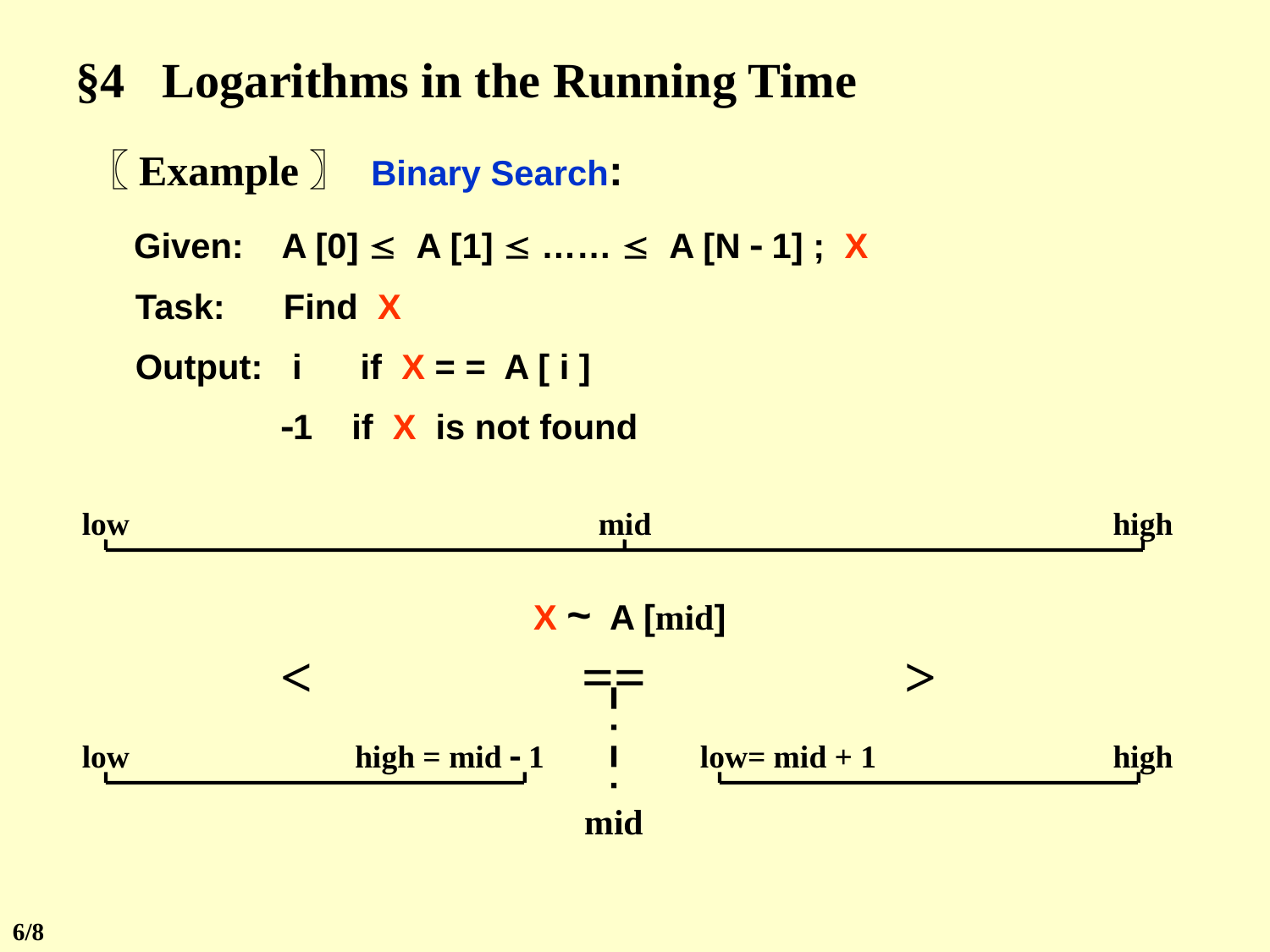

§4   Logarithms in the Running Time
〖Example〗 Binary Search:
    Given:    A [0] ≤  A [1] ≤ …… ≤  A [N − 1] ;  X
     Task:      Find  X
     Output:   i      if  X = =  A [ i ]
                    −1    if  X  is not found
low
mid
high

X ~  A [mid]
<
==
>

low
high = mid − 1

low= mid + 1
high

mid
6/8